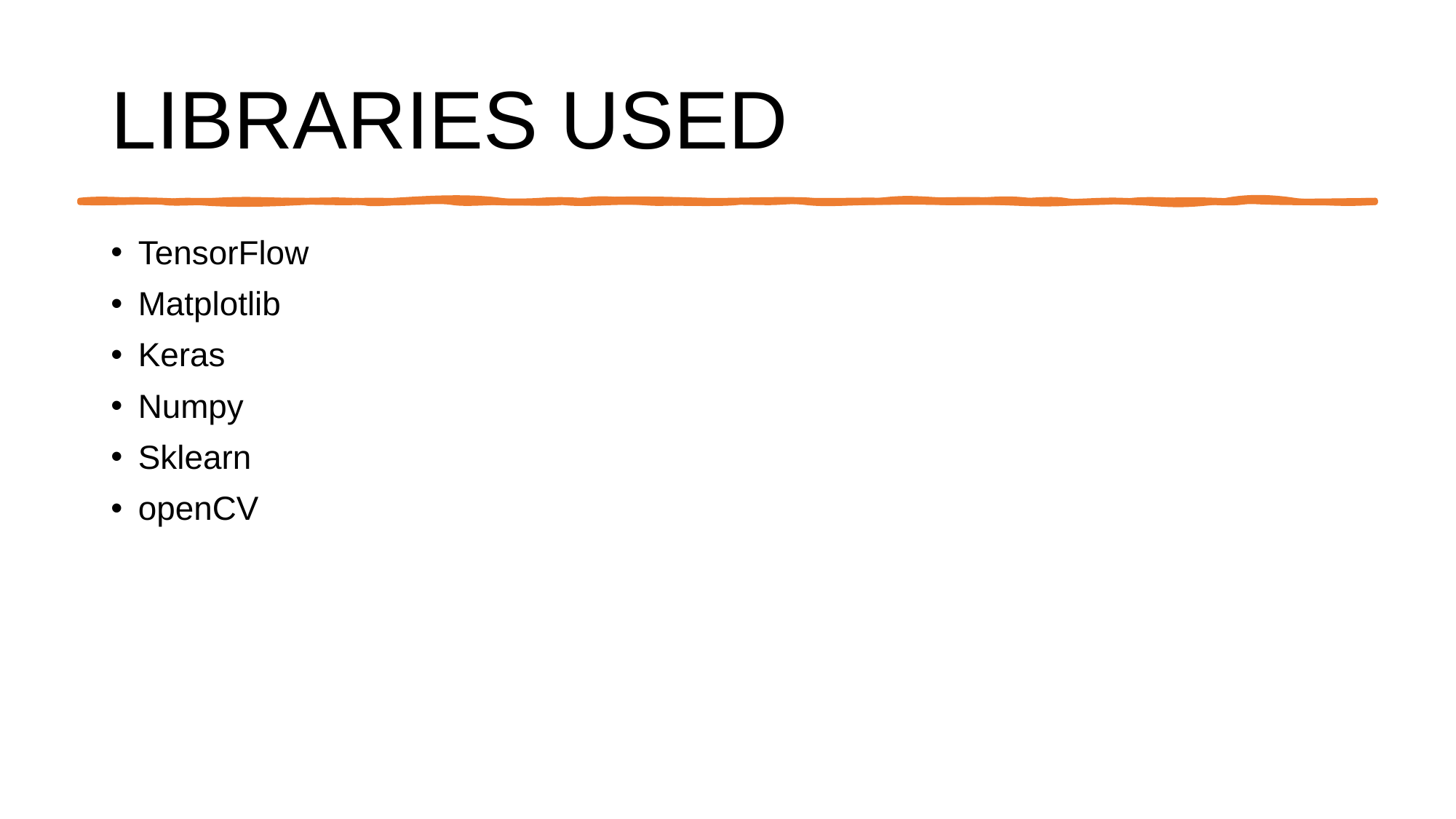

# LIBRARIES USED

TensorFlow
Matplotlib
Keras
Numpy
Sklearn
openCV